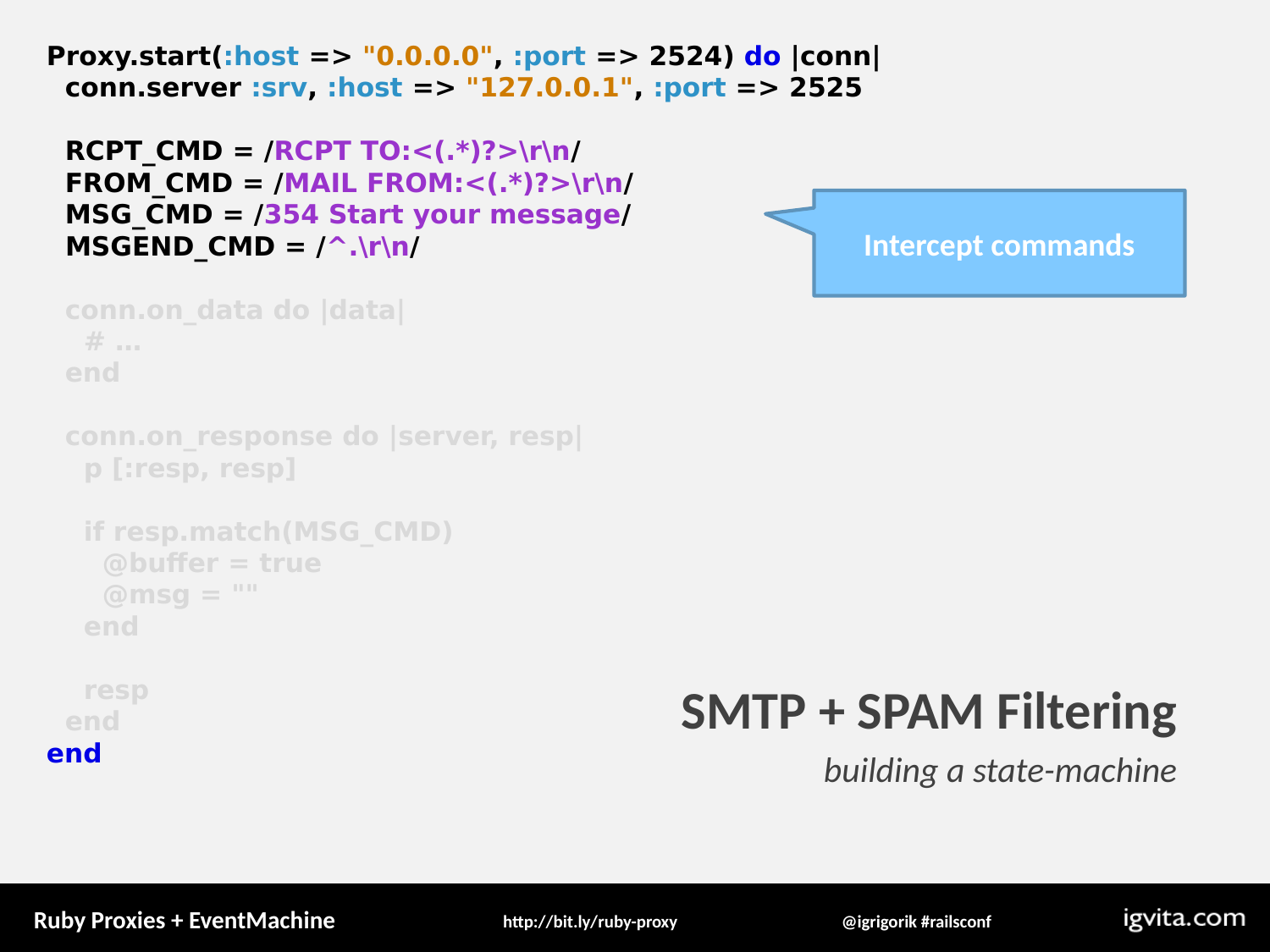

Proxy.start(:host => "0.0.0.0", :port => 2524) do |conn|
  conn.server :srv, :host => "127.0.0.1", :port => 2525
  RCPT_CMD = /RCPT TO:<(.*)?>\r\n/
  FROM_CMD = /MAIL FROM:<(.*)?>\r\n/
  MSG_CMD = /354 Start your message/
  MSGEND_CMD = /^.\r\n/
  conn.on_data do |data|
    # …
  end
  conn.on_response do |server, resp|
    p [:resp, resp]
    if resp.match(MSG_CMD)
      @buffer = true
      @msg = ""
    end
    resp
  end
end
Intercept commands
SMTP + SPAM Filtering
building a state-machine